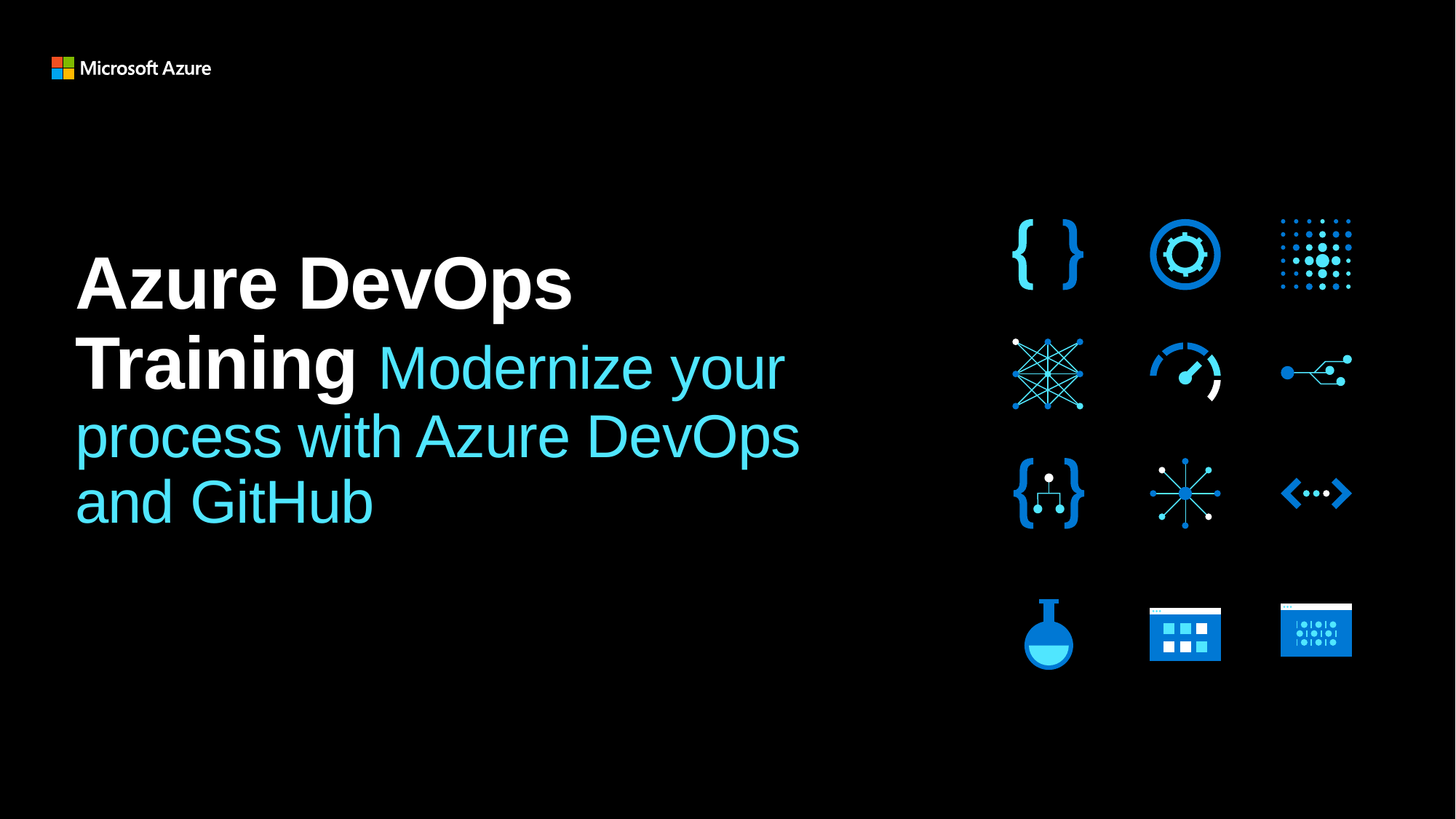

Azure DevOps Training Modernize your process with Azure DevOps and GitHub